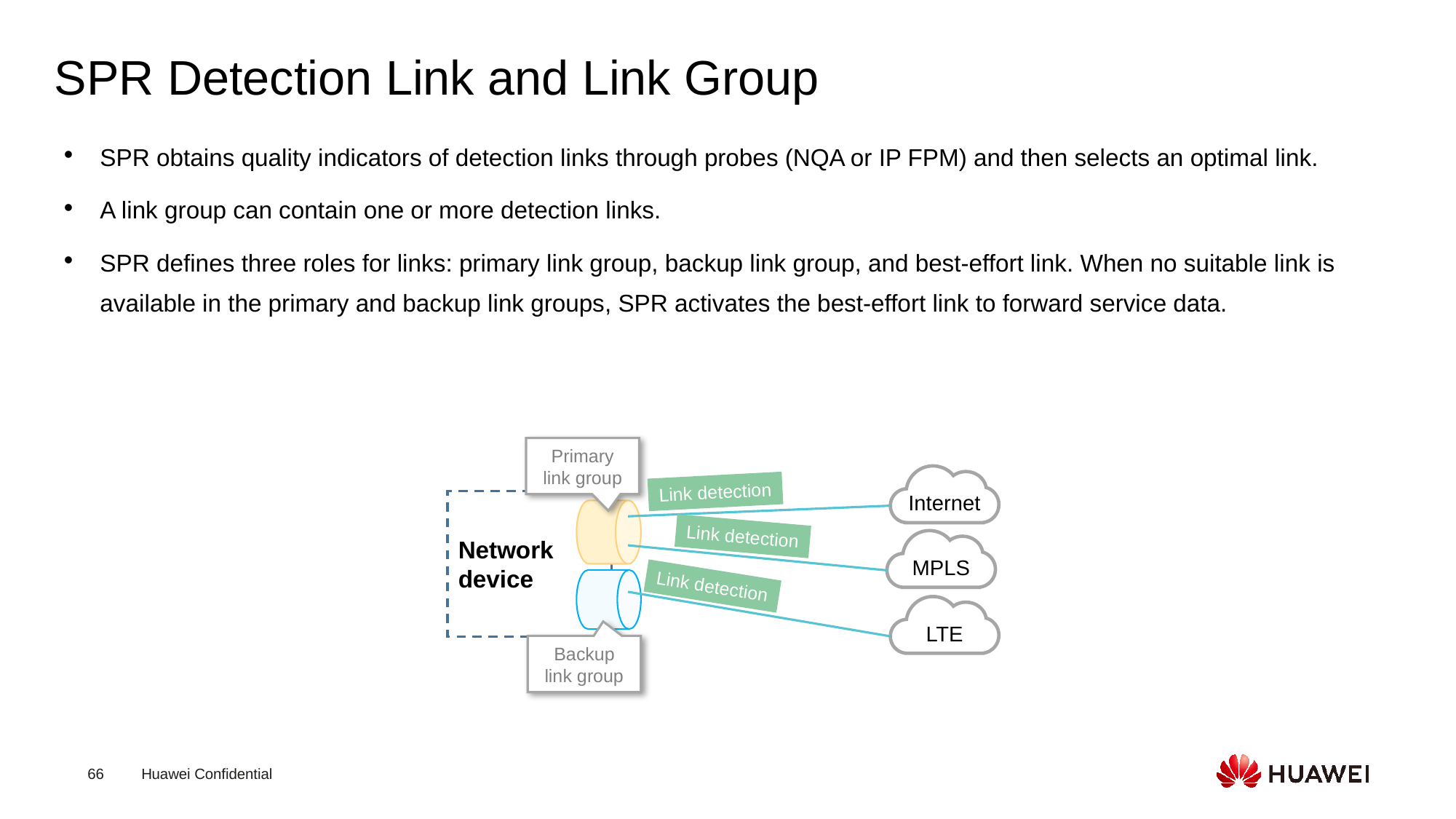

# SPR Detection Link and Link Group
SPR obtains quality indicators of detection links through probes (NQA or IP FPM) and then selects an optimal link.
A link group can contain one or more detection links.
SPR defines three roles for links: primary link group, backup link group, and best-effort link. When no suitable link is available in the primary and backup link groups, SPR activates the best-effort link to forward service data.

Primary link group
Internet
Link detection
Network device

Link detection
MPLS

Link detection
LTE
Backup link group